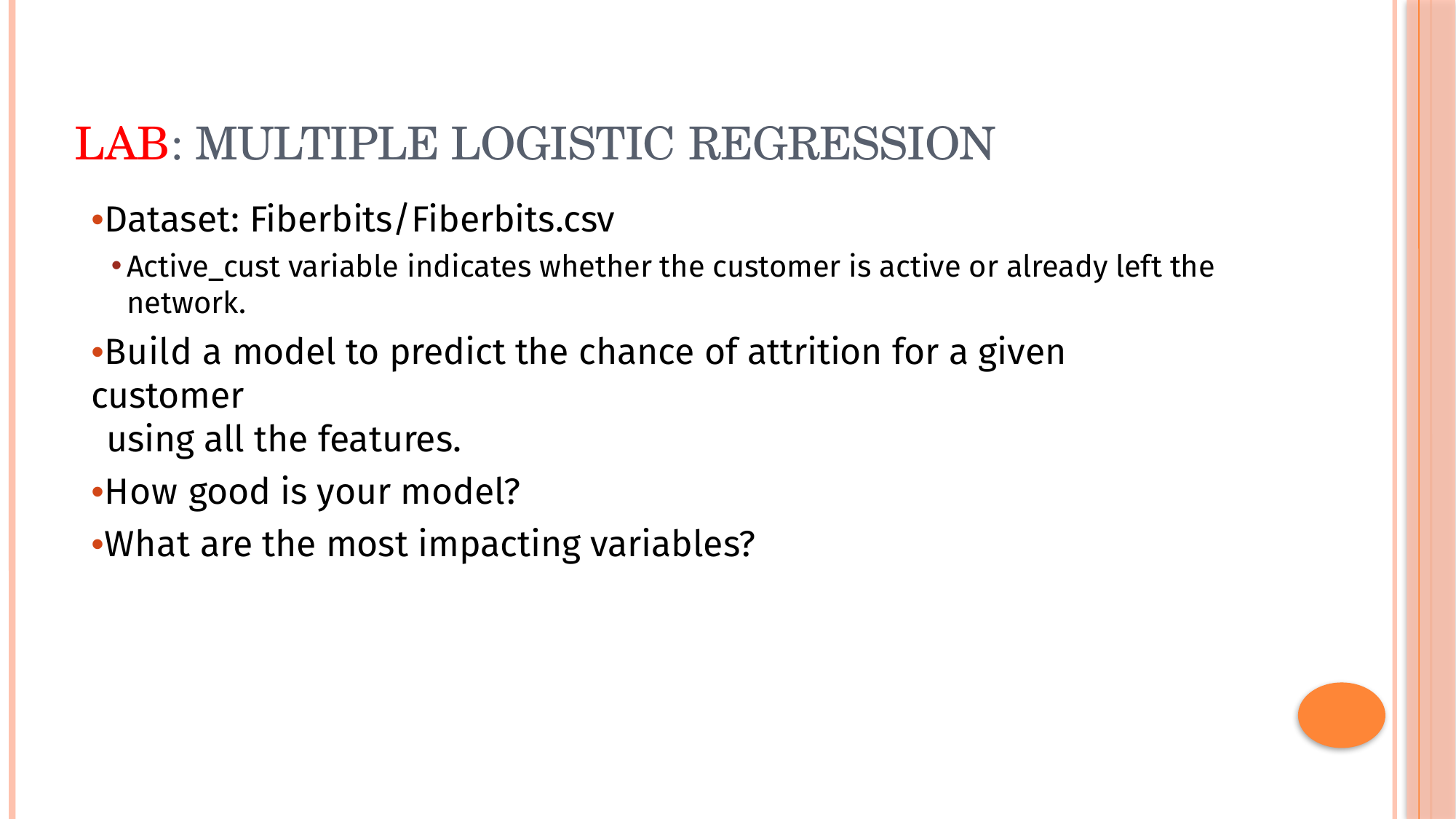

# LAB: Multiple Logistic Regression
•Dataset: Fiberbits/Fiberbits.csv
Active_cust variable indicates whether the customer is active or already left the  network.
•Build a model to predict the chance of attrition for a given customer
using all the features.
•How good is your model?
•What are the most impacting variables?